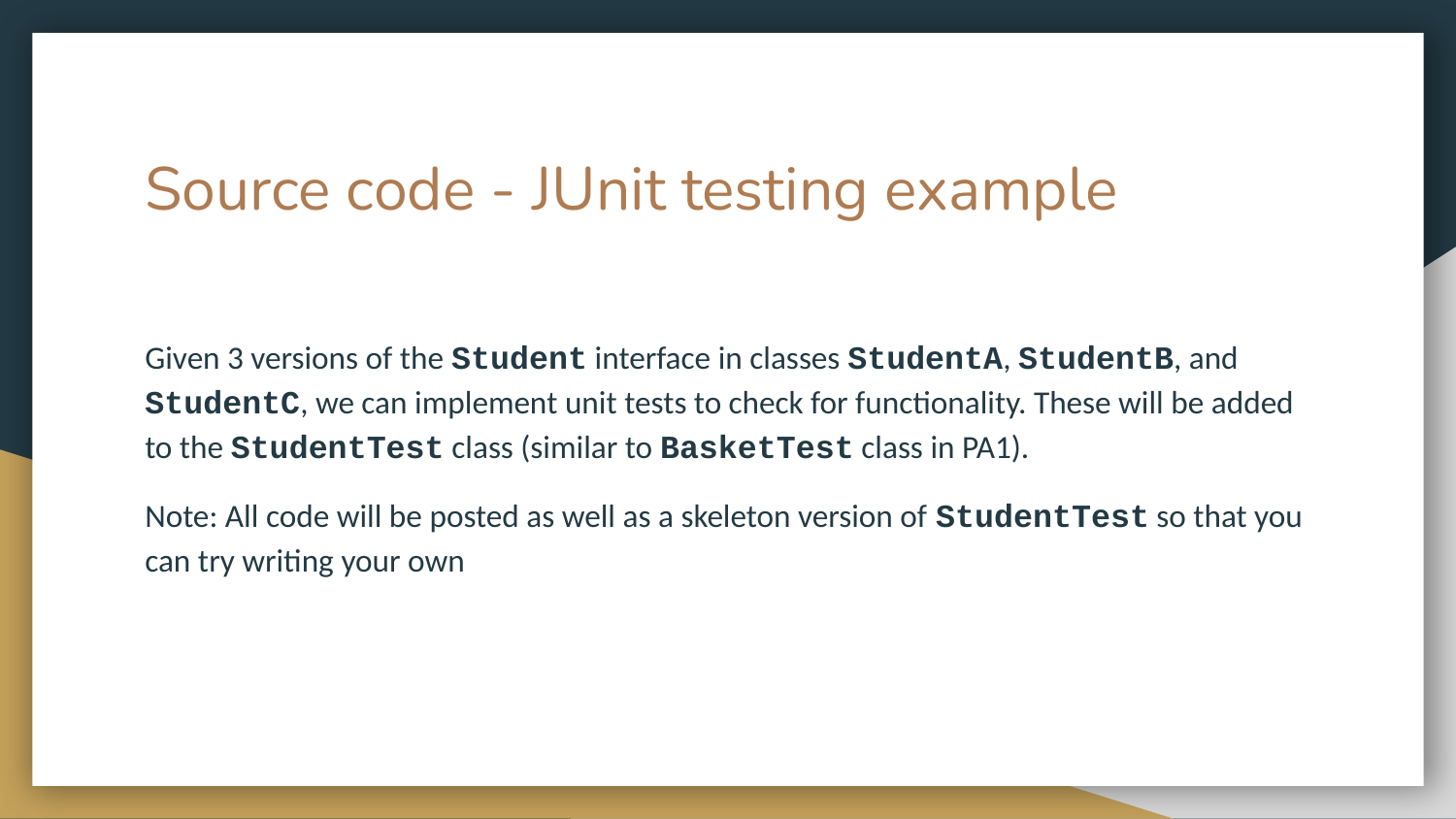

# Source code - JUnit testing example
Given 3 versions of the Student interface in classes StudentA, StudentB, and StudentC, we can implement unit tests to check for functionality. These will be added to the StudentTest class (similar to BasketTest class in PA1).
Note: All code will be posted as well as a skeleton version of StudentTest so that you can try writing your own